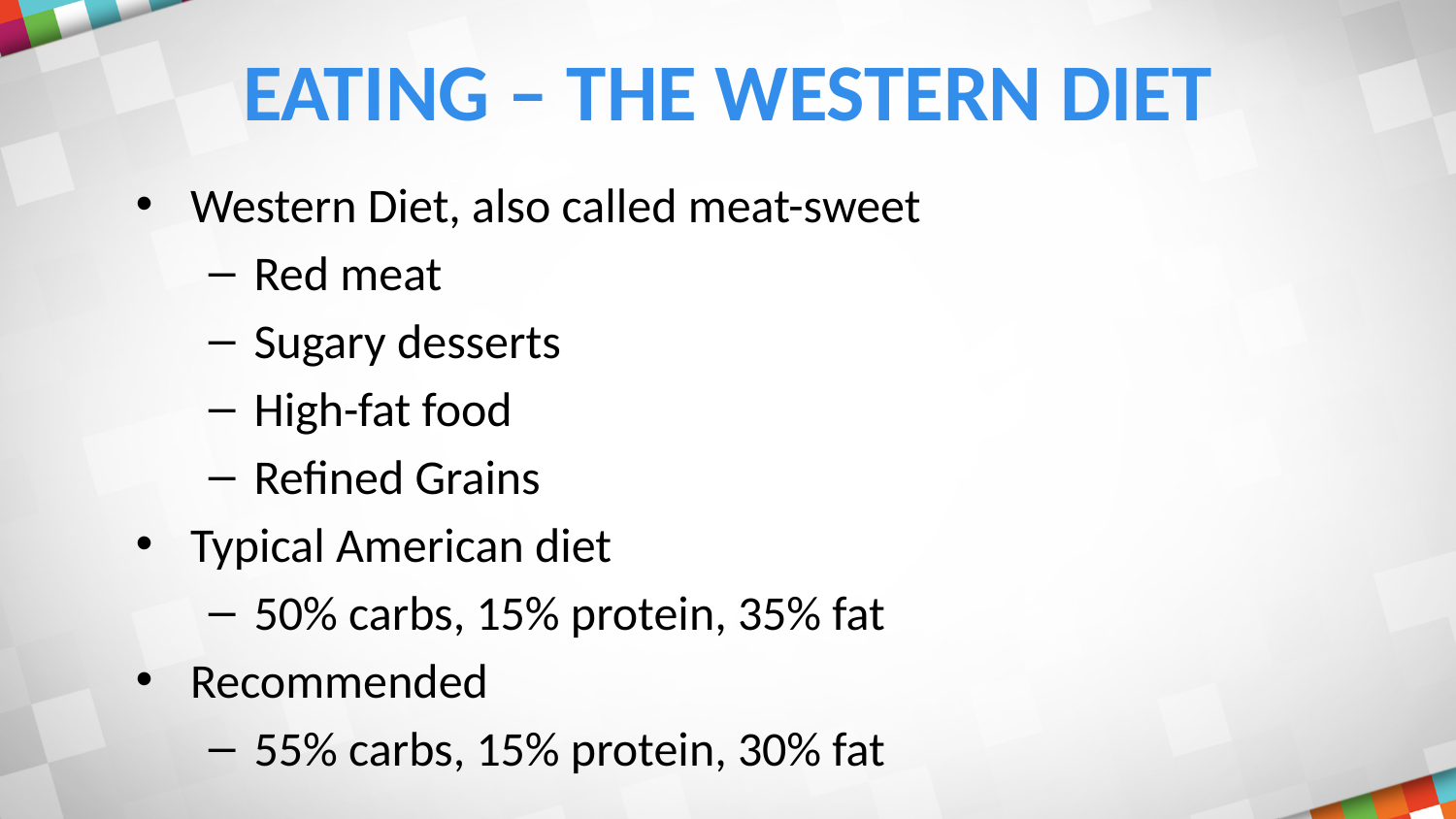

# Eating – the western diet
Western Diet, also called meat-sweet
Red meat
Sugary desserts
High-fat food
Refined Grains
Typical American diet
50% carbs, 15% protein, 35% fat
Recommended
55% carbs, 15% protein, 30% fat